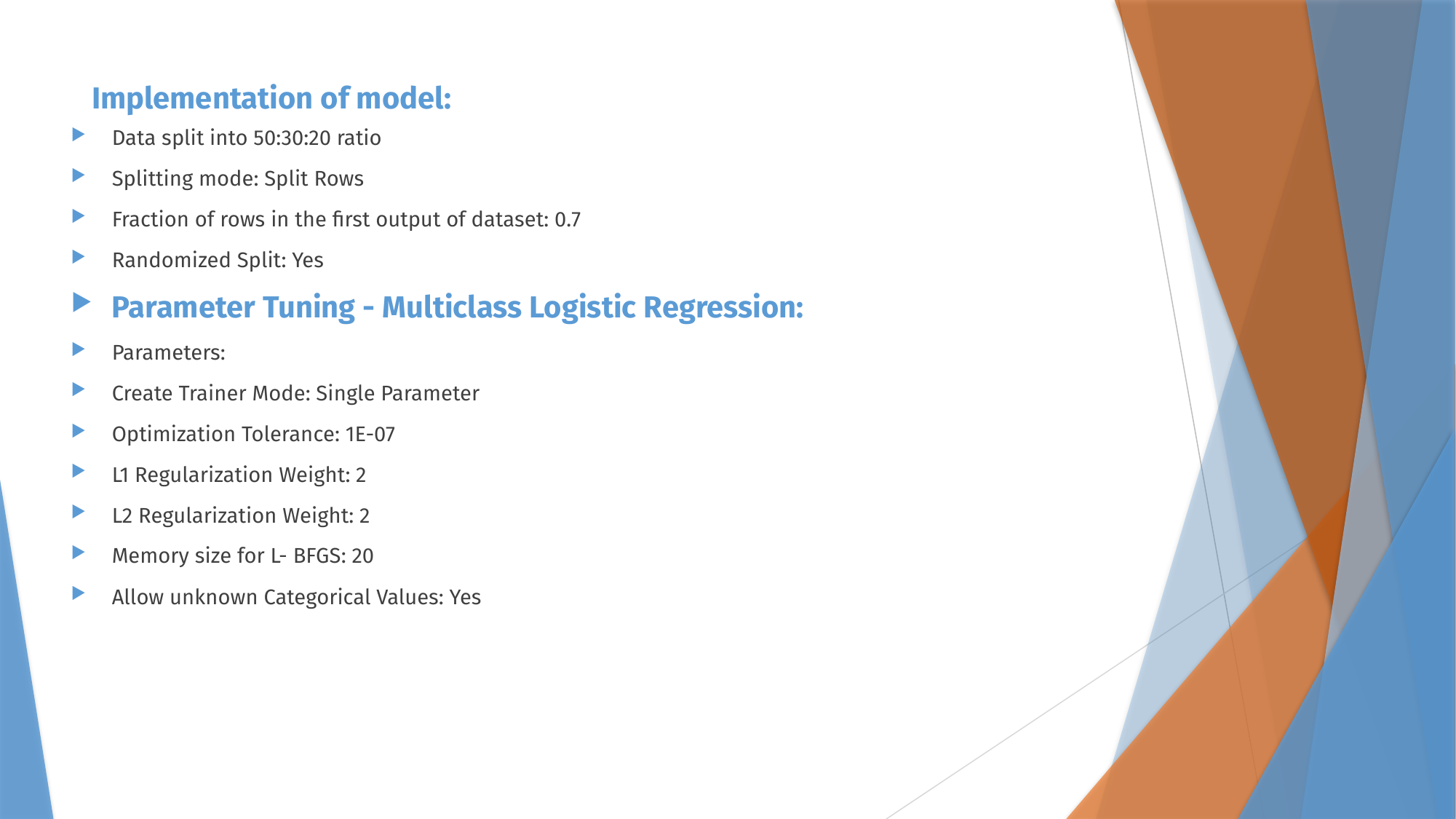

# Implementation of model:
Data split into 50:30:20 ratio
Splitting mode: Split Rows
Fraction of rows in the first output of dataset: 0.7
Randomized Split: Yes
Parameter Tuning - Multiclass Logistic Regression:
Parameters:
Create Trainer Mode: Single Parameter
Optimization Tolerance: 1E-07
L1 Regularization Weight: 2
L2 Regularization Weight: 2
Memory size for L- BFGS: 20
Allow unknown Categorical Values: Yes